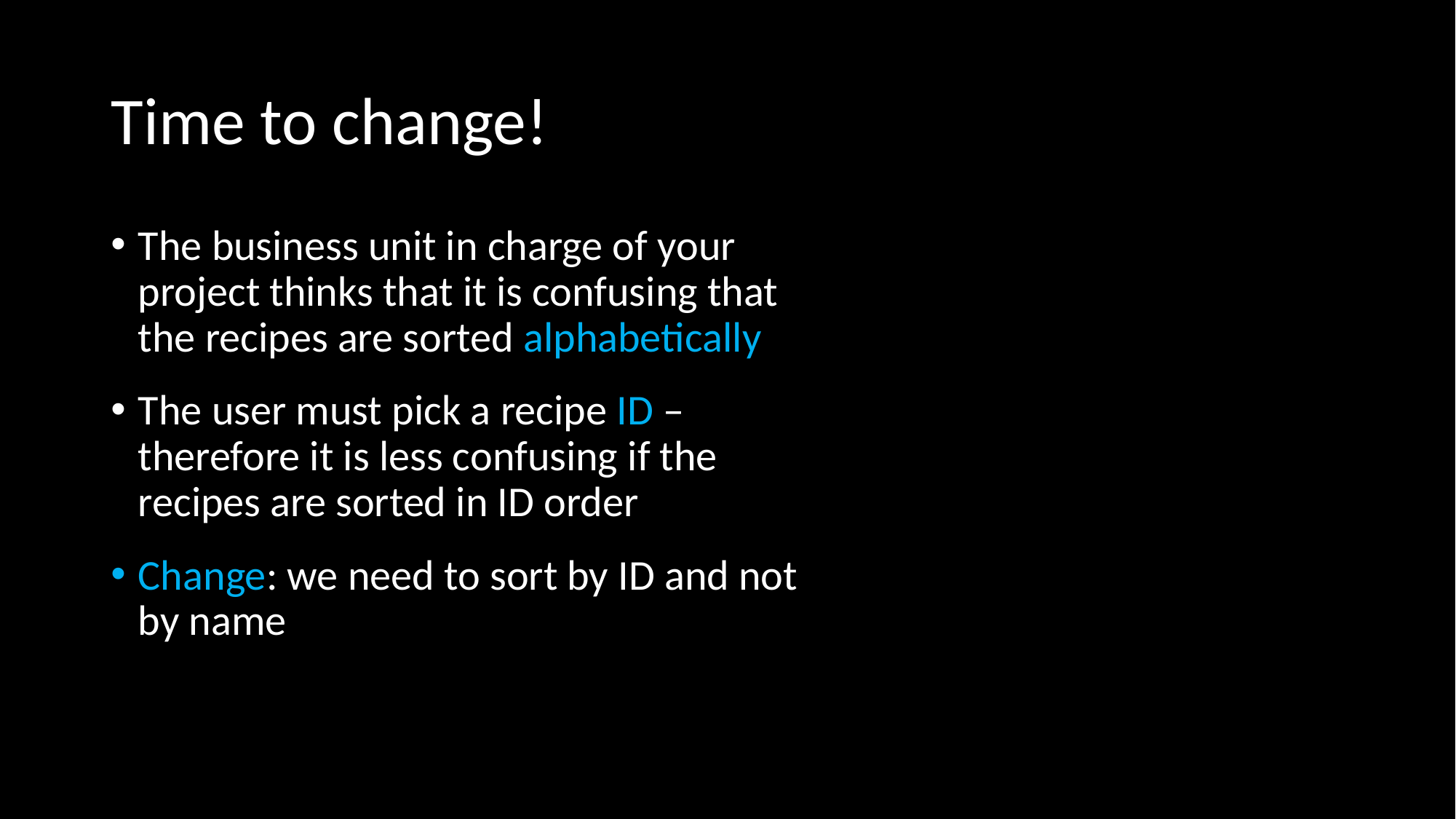

# Time to change!
The business unit in charge of your project thinks that it is confusing that the recipes are sorted alphabetically
The user must pick a recipe ID – therefore it is less confusing if the recipes are sorted in ID order
Change: we need to sort by ID and not by name